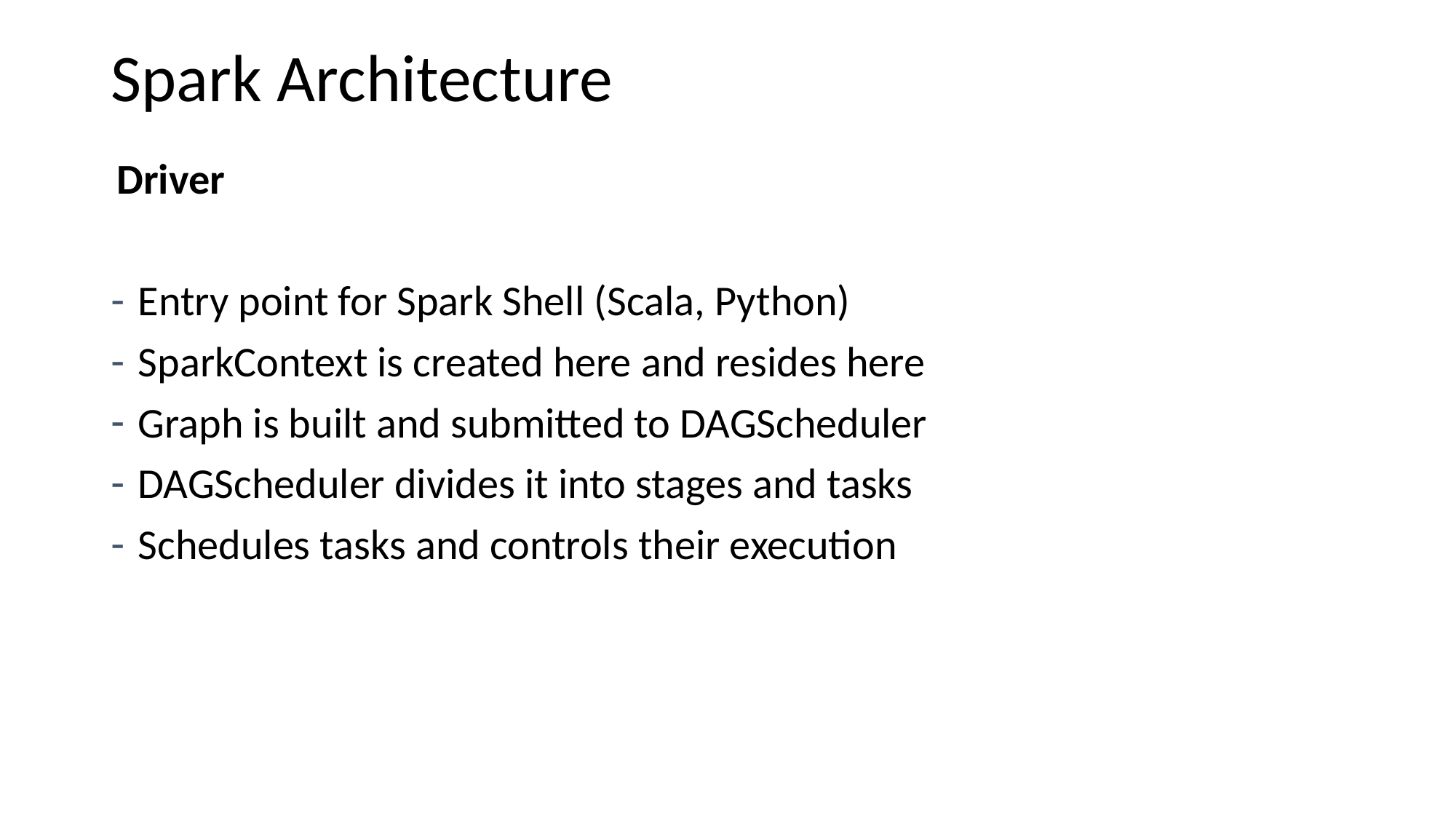

# Spark Architecture
Driver

Entry point for Spark Shell (Scala, Python)
SparkContext is created here and resides here
Graph is built and submitted to DAGScheduler
DAGScheduler divides it into stages and tasks
Schedules tasks and controls their execution